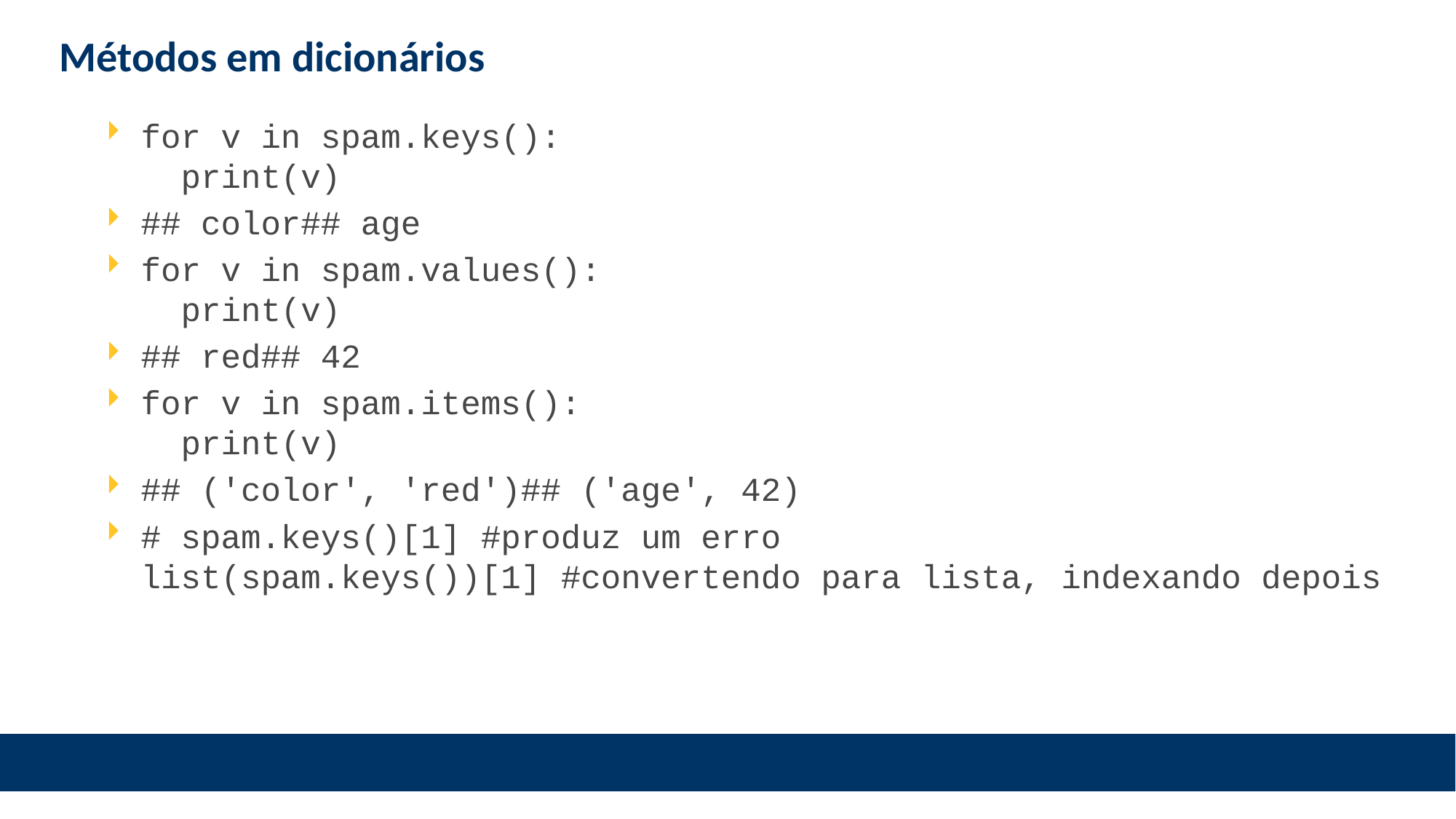

# Métodos em dicionários
for v in spam.keys():
  print(v)
## color## age
for v in spam.values():
  print(v)
## red## 42
for v in spam.items():
  print(v)
## ('color', 'red')## ('age', 42)
# spam.keys()[1] #produz um erro list(spam.keys())[1] #convertendo para lista, indexando depois